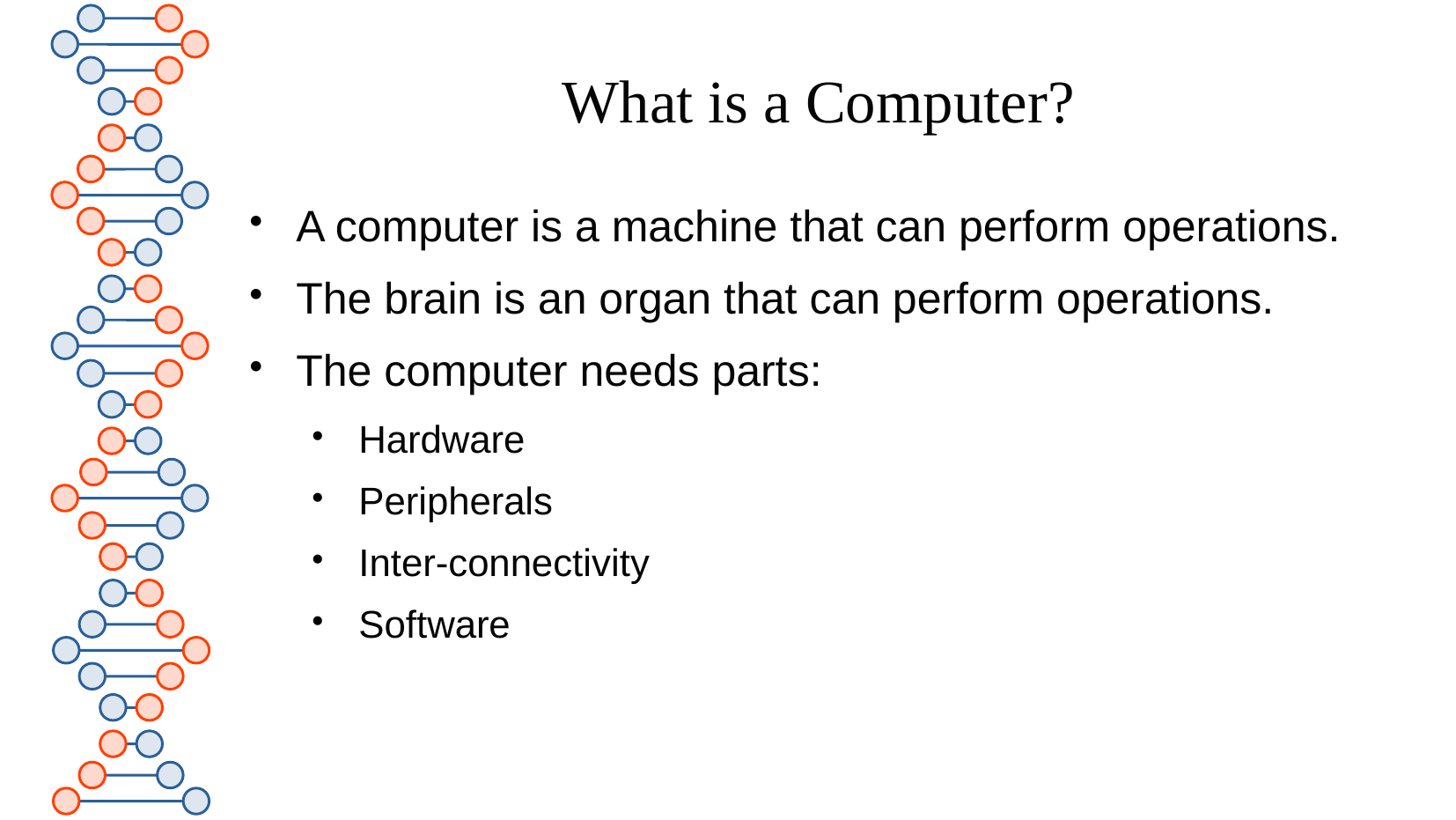

What is a Computer?
A computer is a machine that can perform operations.
The brain is an organ that can perform operations.
The computer needs parts:
Hardware
Peripherals
Inter-connectivity
Software